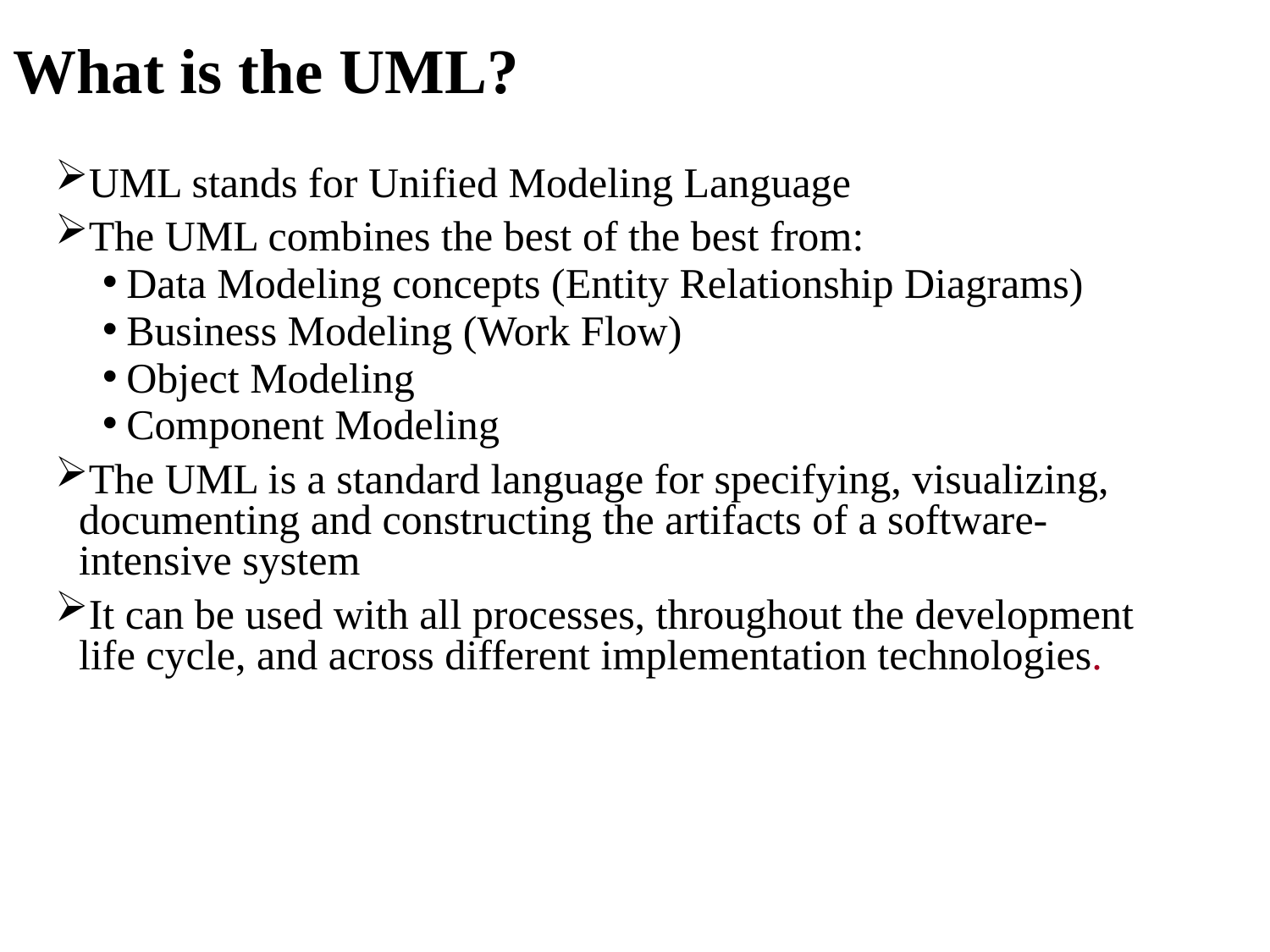

# What is the UML?
UML stands for Unified Modeling Language
The UML combines the best of the best from:
Data Modeling concepts (Entity Relationship Diagrams)
Business Modeling (Work Flow)
Object Modeling
Component Modeling
The UML is a standard language for specifying, visualizing, documenting and constructing the artifacts of a software-intensive system
It can be used with all processes, throughout the development life cycle, and across different implementation technologies.